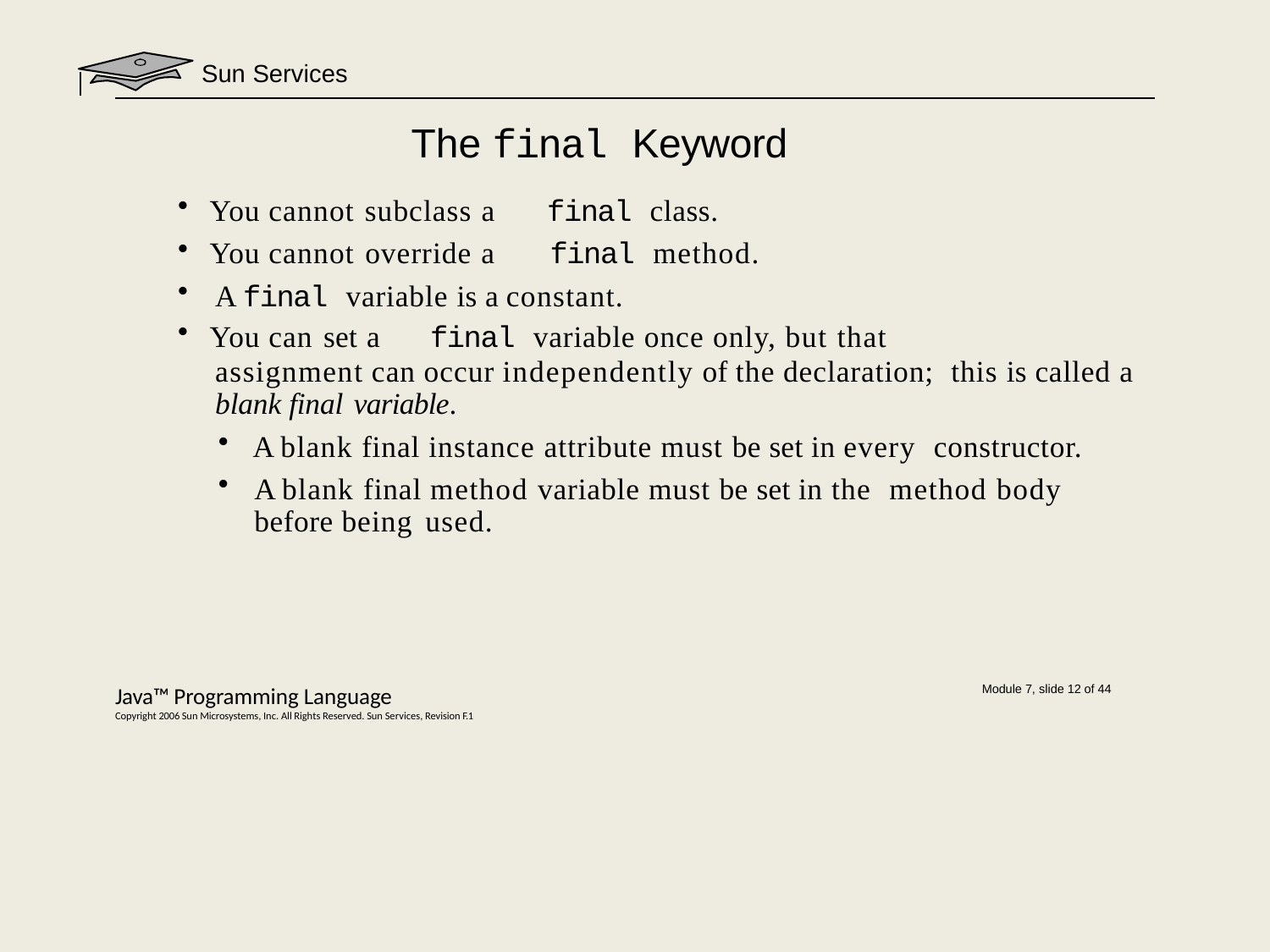

Sun Services

# The final Keyword
You cannot subclass a	final class.
You cannot override a	final method.
A final variable is a constant.
You can set a	final variable once only, but that
assignment can occur independently of the declaration;  this is called a blank final variable.
A blank final instance attribute must be set in every  constructor.
A blank final method variable must be set in the  method body before being used.
Java™ Programming Language
Copyright 2006 Sun Microsystems, Inc. All Rights Reserved. Sun Services, Revision F.1
Module 7, slide 12 of 44